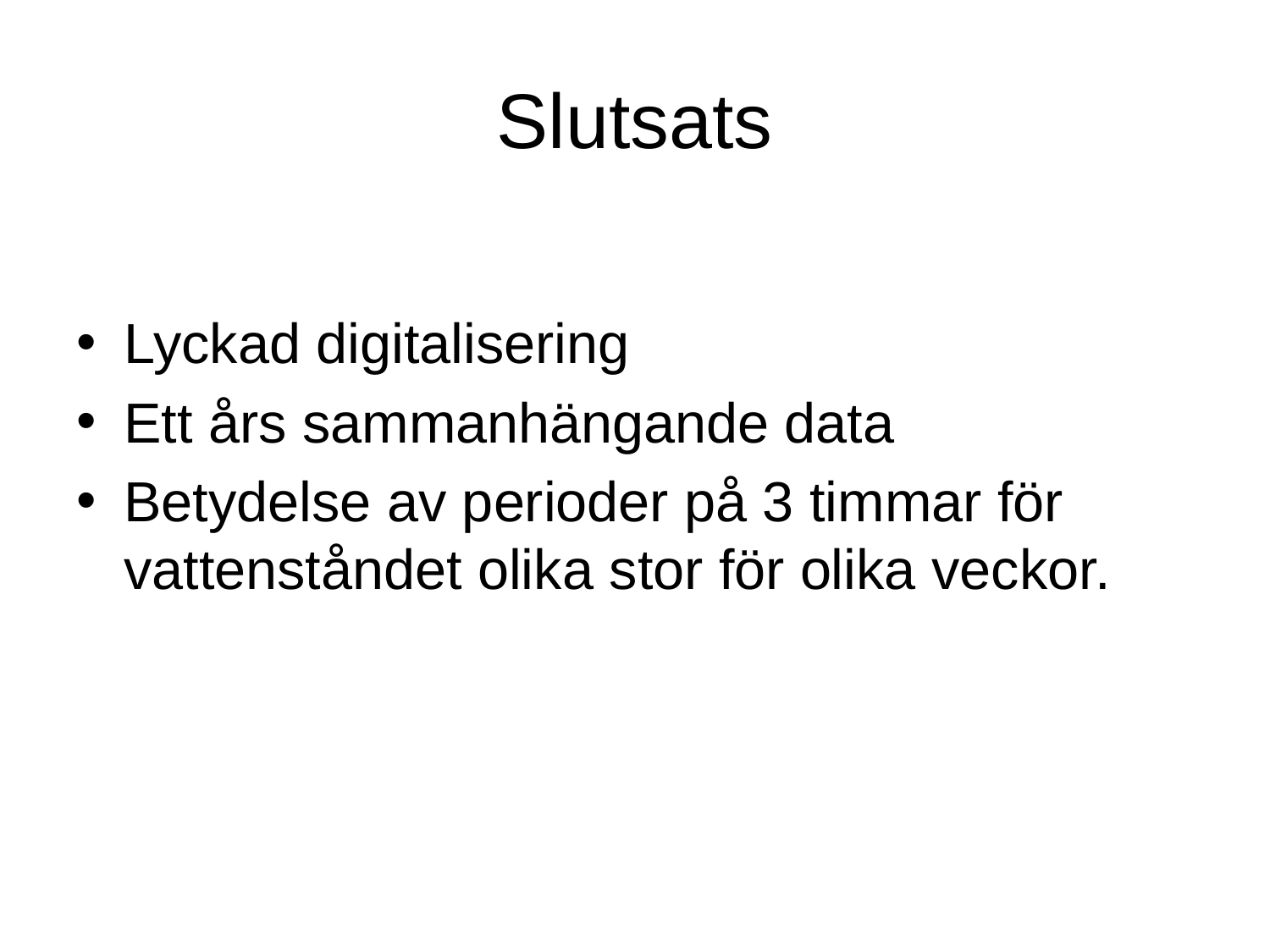

# Slutsats

Lyckad digitalisering
Ett års sammanhängande data
Betydelse av perioder på 3 timmar för vattenståndet olika stor för olika veckor.